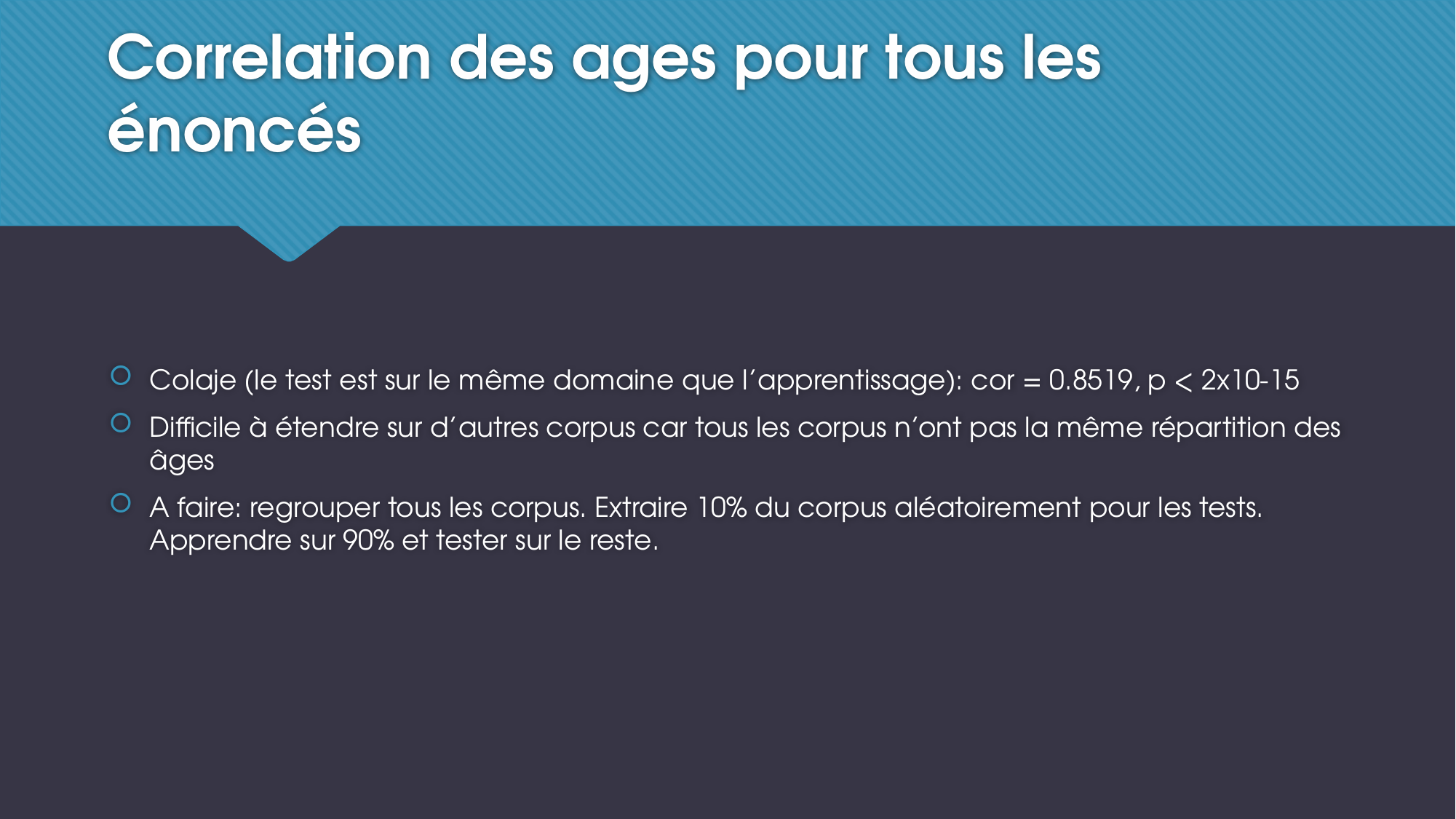

# Correlation des ages pour tous les énoncés
Colaje (le test est sur le même domaine que l’apprentissage): cor = 0.8519, p < 2x10-15
Difficile à étendre sur d’autres corpus car tous les corpus n’ont pas la même répartition des âges
A faire: regrouper tous les corpus. Extraire 10% du corpus aléatoirement pour les tests. Apprendre sur 90% et tester sur le reste.